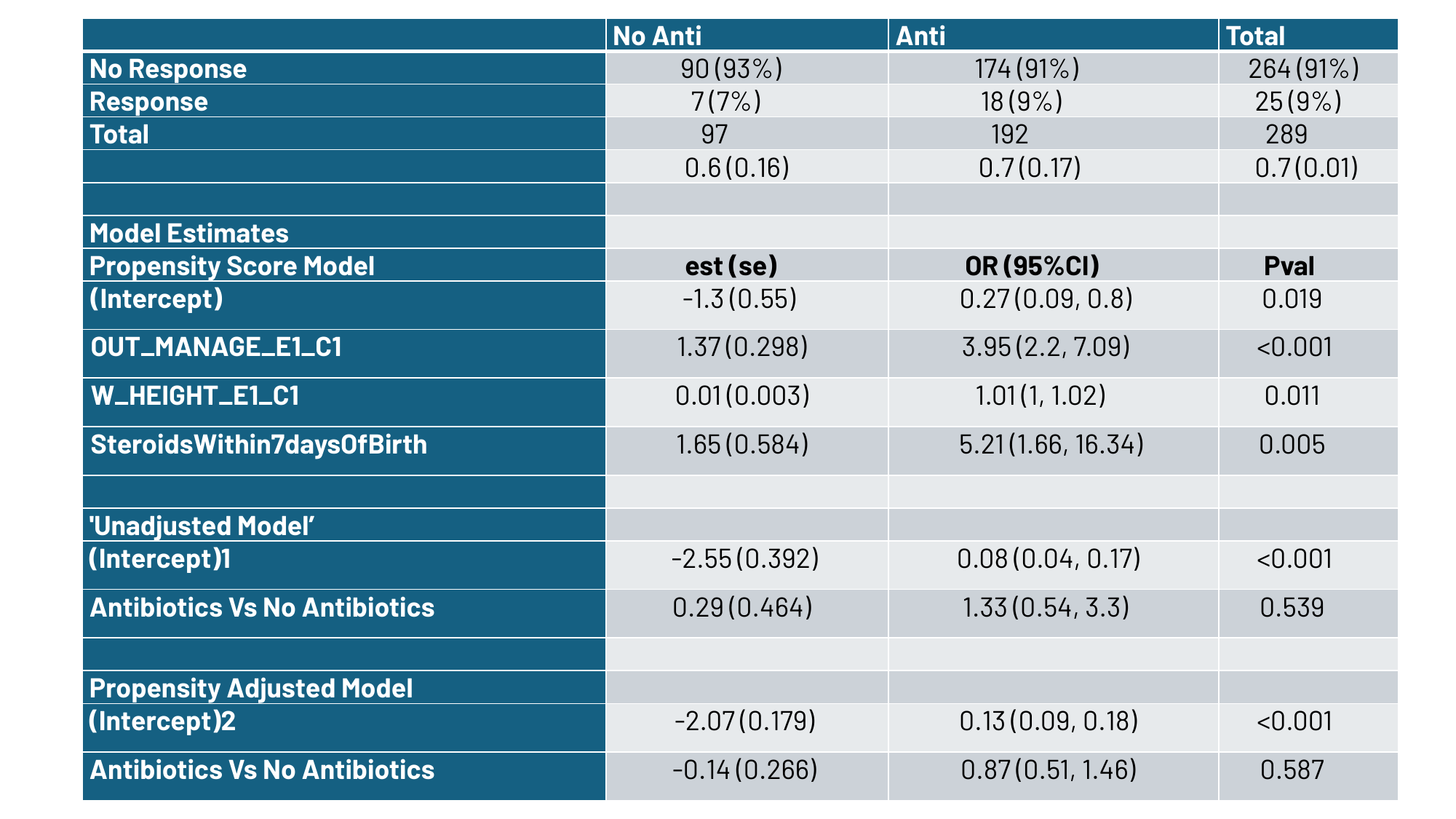

|  | No Anti | Anti | Total |
| --- | --- | --- | --- |
| No Response | 90 (93%) | 174 (91%) | 264 (91%) |
| Response | 7 (7%) | 18 (9%) | 25 (9%) |
| Total | 97 | 192 | 289 |
|  | 0.6 (0.16) | 0.7 (0.17) | 0.7 (0.01) |
|  |  |  |  |
| Model Estimates |  |  |  |
| Propensity Score Model | est (se) | OR (95%CI) | Pval |
| (Intercept) | -1.3 (0.55) | 0.27 (0.09, 0.8) | 0.019 |
| OUT\_MANAGE\_E1\_C1 | 1.37 (0.298) | 3.95 (2.2, 7.09) | <0.001 |
| W\_HEIGHT\_E1\_C1 | 0.01 (0.003) | 1.01 (1, 1.02) | 0.011 |
| SteroidsWithin7daysOfBirth | 1.65 (0.584) | 5.21 (1.66, 16.34) | 0.005 |
|  |  |  |  |
| 'Unadjusted Model’ |  |  |  |
| (Intercept)1 | -2.55 (0.392) | 0.08 (0.04, 0.17) | <0.001 |
| Antibiotics Vs No Antibiotics | 0.29 (0.464) | 1.33 (0.54, 3.3) | 0.539 |
|  |  |  |  |
| Propensity Adjusted Model |  |  |  |
| (Intercept)2 | -2.07 (0.179) | 0.13 (0.09, 0.18) | <0.001 |
| Antibiotics Vs No Antibiotics | -0.14 (0.266) | 0.87 (0.51, 1.46) | 0.587 |